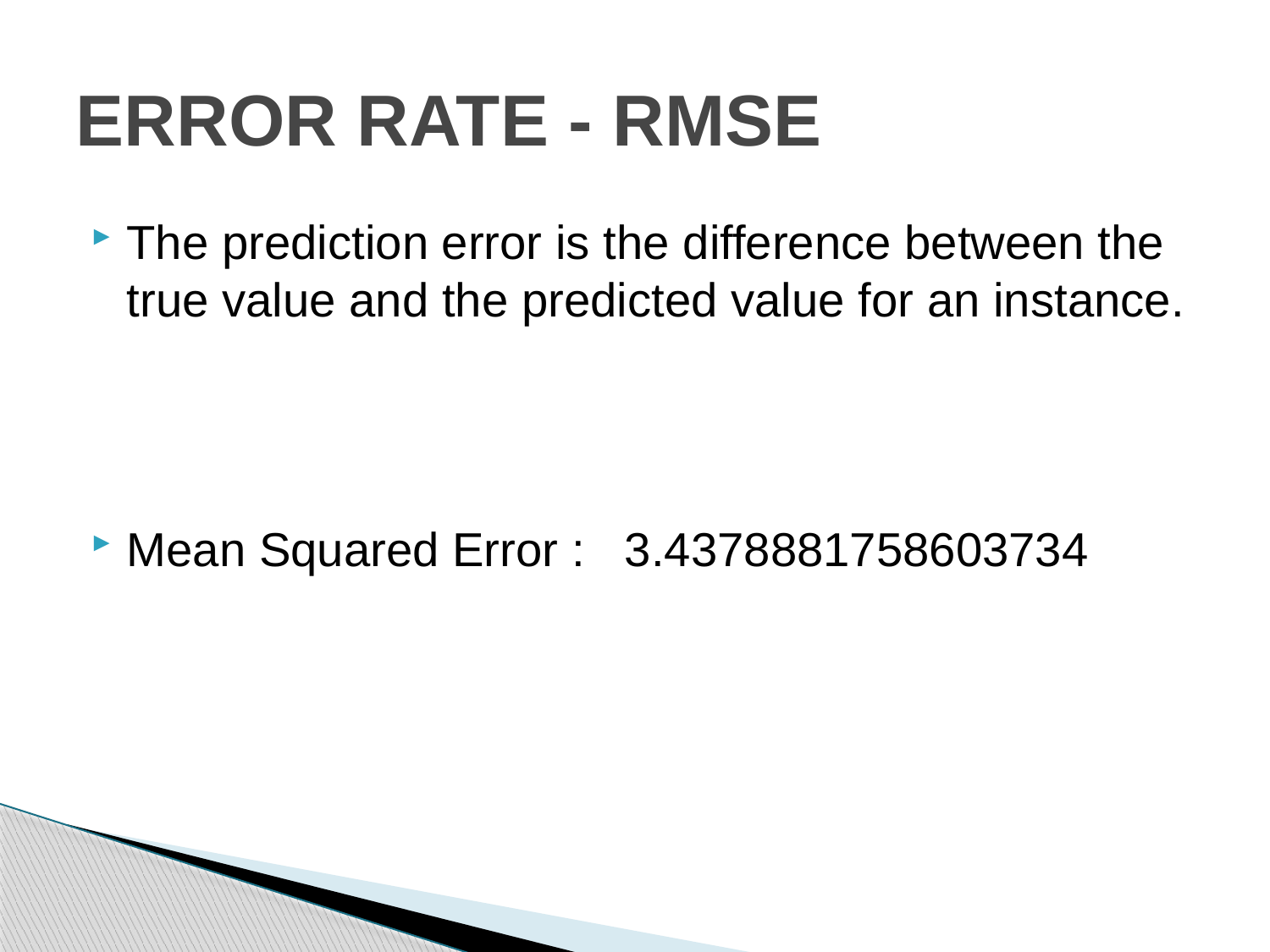

# ERROR RATE - RMSE
The prediction error is the difference between the true value and the predicted value for an instance.

Mean Squared Error :   3.4378881758603734